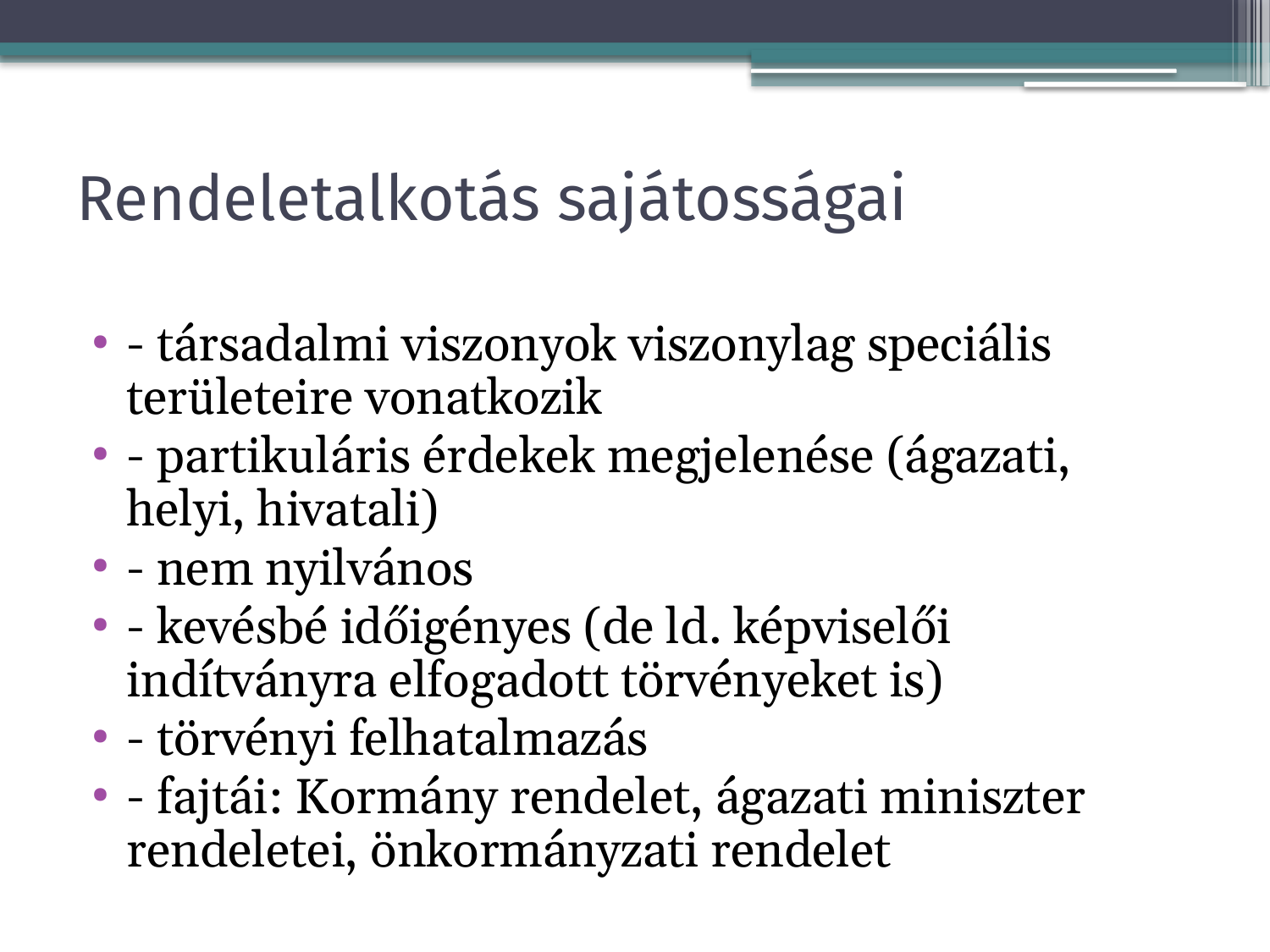

# Rendeletalkotás sajátosságai
- társadalmi viszonyok viszonylag speciális területeire vonatkozik
- partikuláris érdekek megjelenése (ágazati, helyi, hivatali)
- nem nyilvános
- kevésbé időigényes (de ld. képviselői indítványra elfogadott törvényeket is)
- törvényi felhatalmazás
- fajtái: Kormány rendelet, ágazati miniszter rendeletei, önkormányzati rendelet